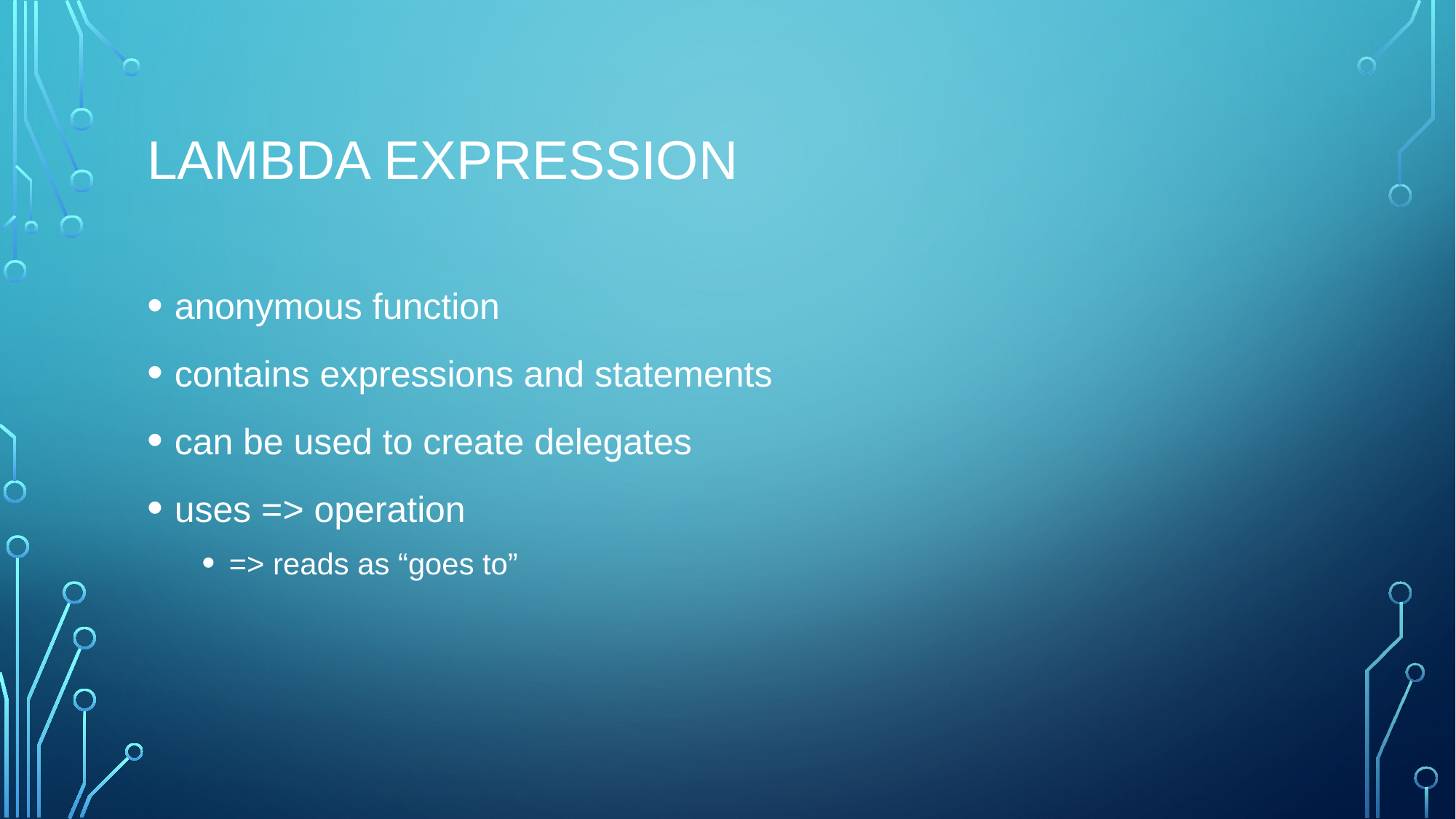

# Lambda expression
anonymous function
contains expressions and statements
can be used to create delegates
uses => operation
=> reads as “goes to”